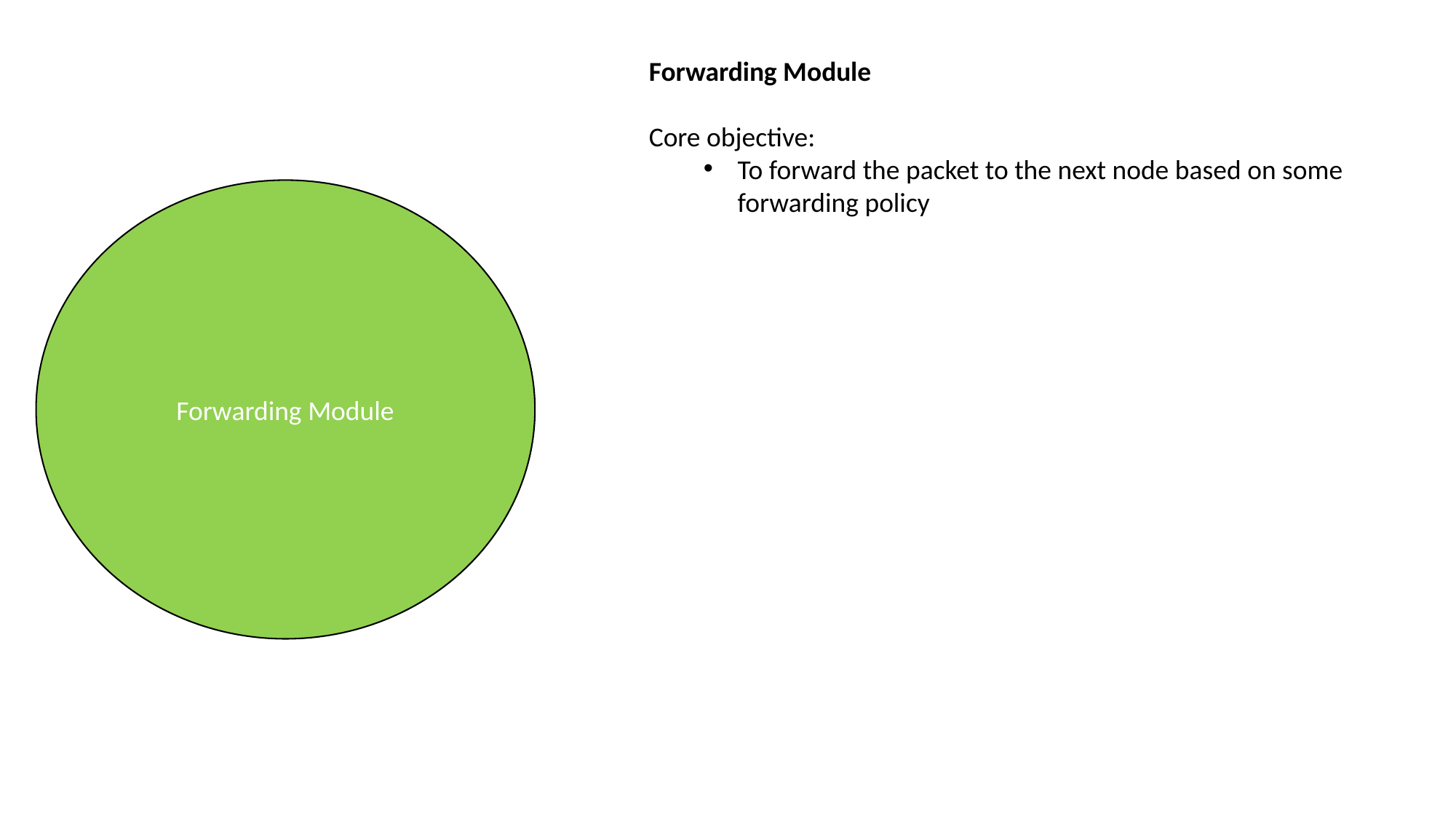

Forwarding Module

Core objective:
To forward the packet to the next node based on some forwarding policy

Forwarding Module